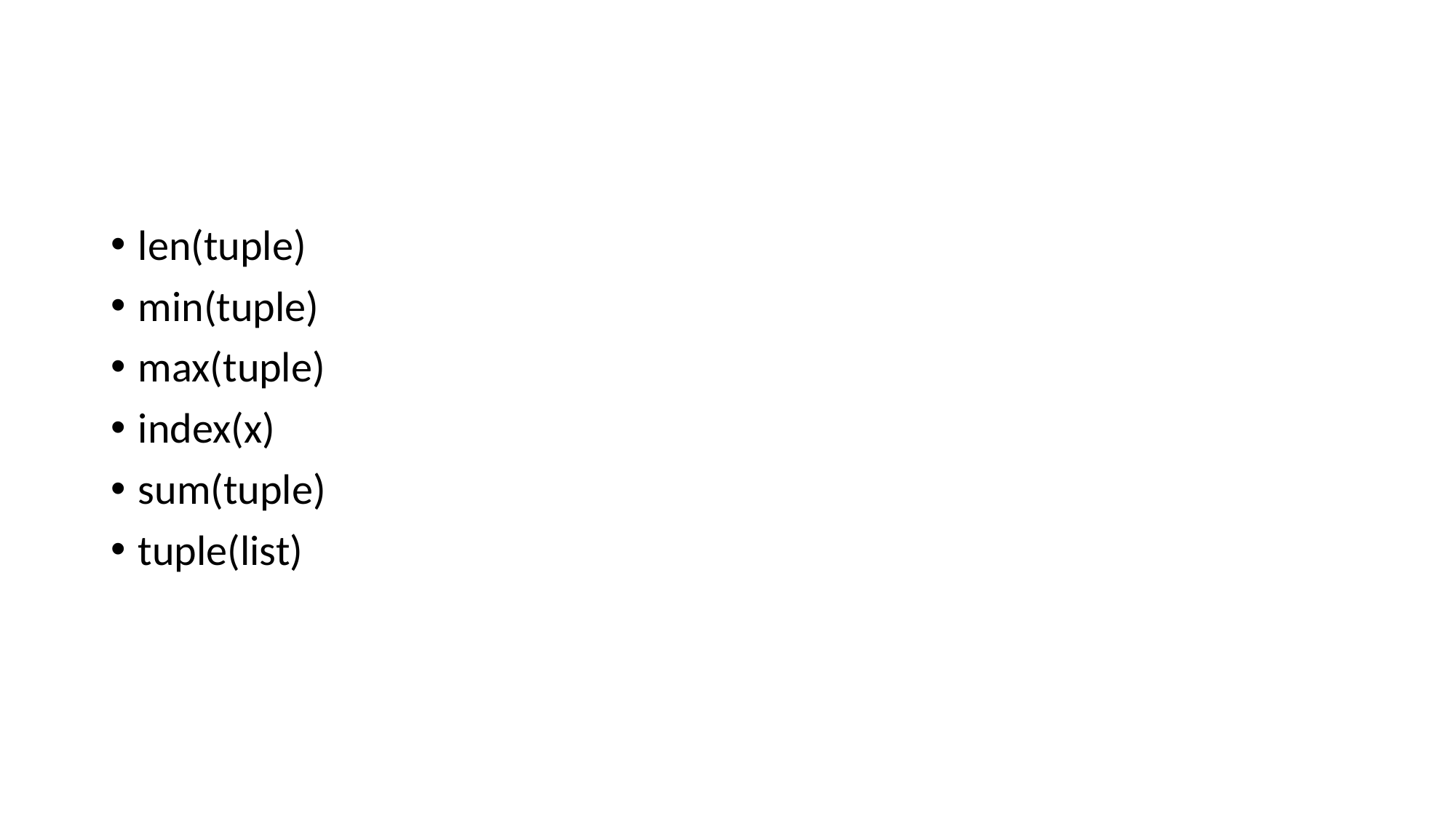

#
len(tuple)
min(tuple)
max(tuple)
index(x)
sum(tuple)
tuple(list)